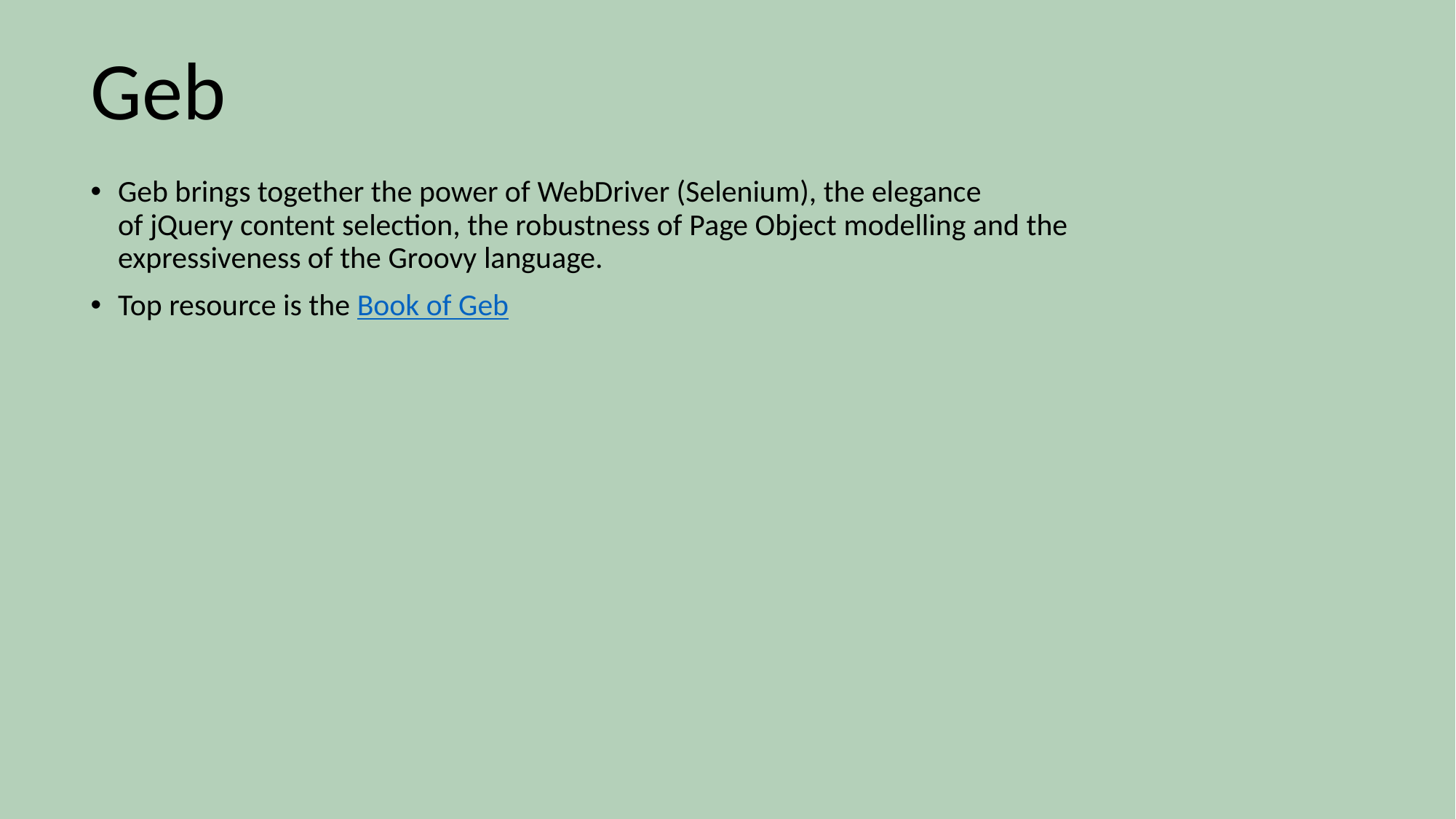

# Geb
Geb brings together the power of WebDriver (Selenium), the elegance of jQuery content selection, the robustness of Page Object modelling and the expressiveness of the Groovy language.
Top resource is the Book of Geb